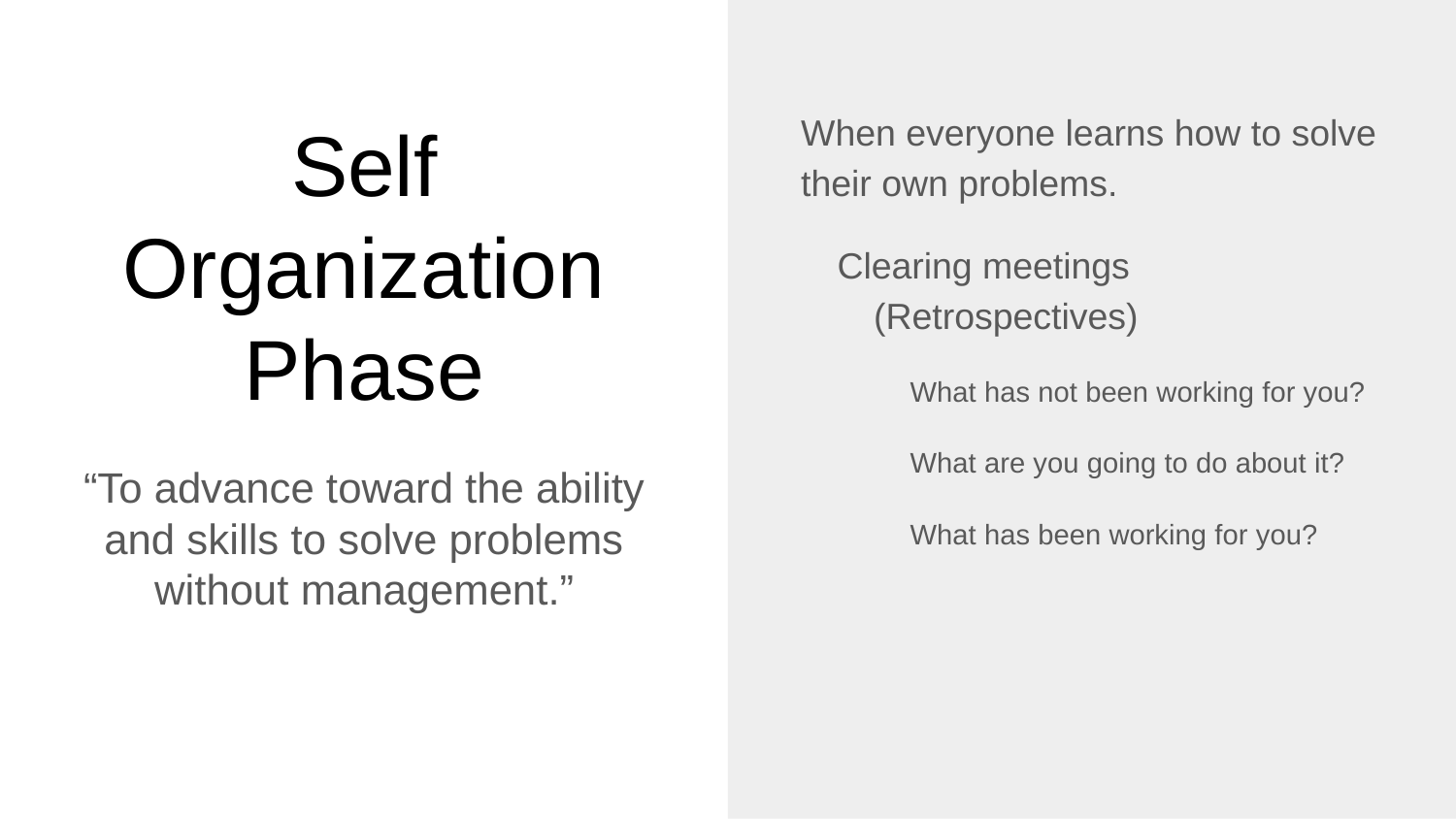

When everyone learns how to solve their own problems.
Clearing meetings (Retrospectives)
What has not been working for you?
What are you going to do about it?
What has been working for you?

# Self Organization Phase
“To advance toward the ability and skills to solve problems without management.”